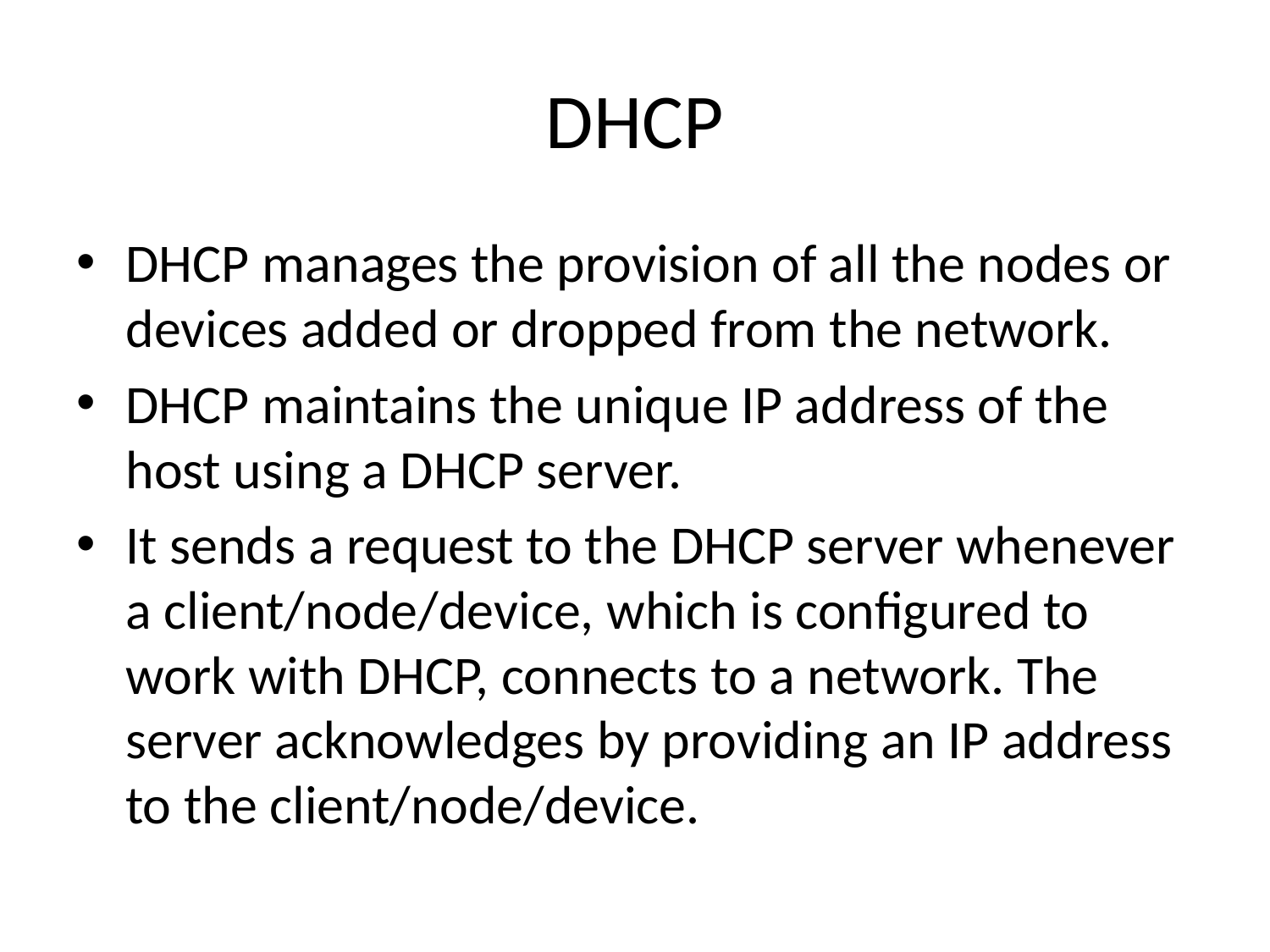

# DHCP
DHCP manages the provision of all the nodes or devices added or dropped from the network.
DHCP maintains the unique IP address of the host using a DHCP server.
It sends a request to the DHCP server whenever a client/node/device, which is configured to work with DHCP, connects to a network. The server acknowledges by providing an IP address to the client/node/device.